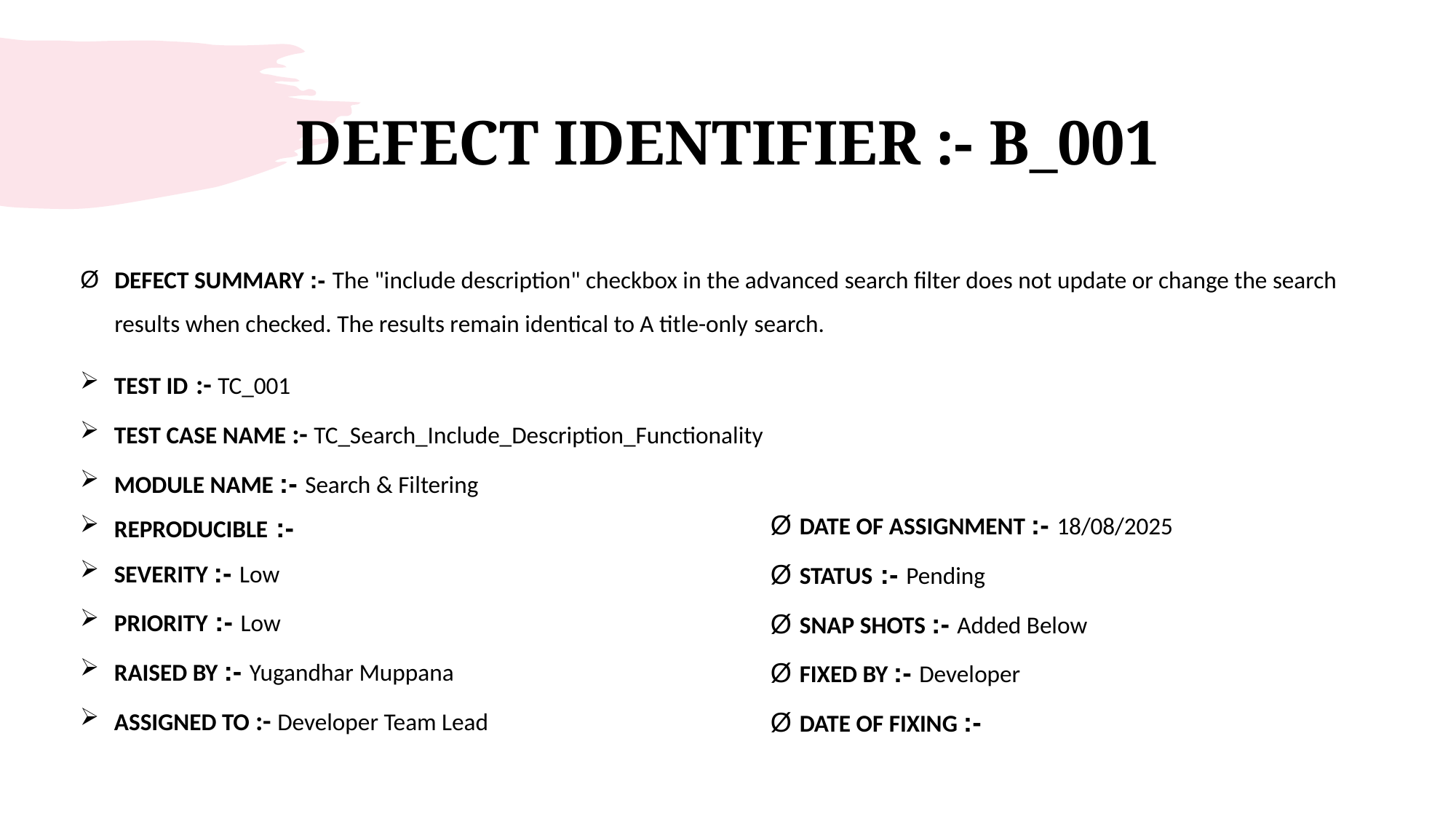

# Defect identifier :- B_001
Defect summary :- The "include description" checkbox in the advanced search filter does not update or change the search results when checked. The results remain identical to A title-only search.

Test Id :- TC_001
Test case name :- TC_Search_Include_Description_Functionality
Module name :- Search & Filtering
Reproducible :-
Severity :- Low
Priority :- Low
Raised by :- Yugandhar Muppana
Assigned to :- Developer Team Lead

Ø Date of assignment :- 18/08/2025
Ø Status :- Pending
Ø Snap shots :- Added Below
Ø Fixed by :- Developer
Ø Date of fixing :-